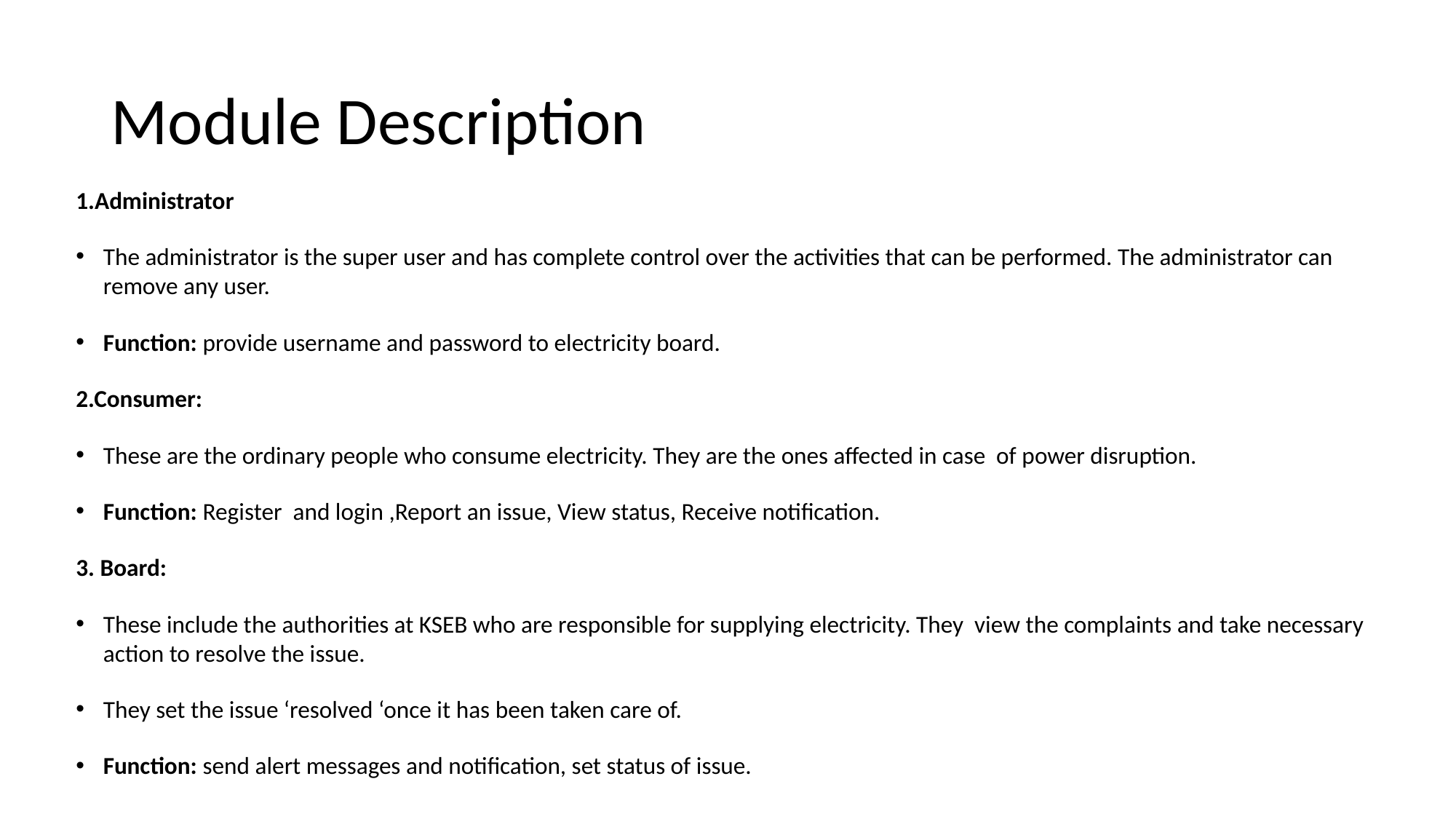

# Module Description
1.Administrator
The administrator is the super user and has complete control over the activities that can be performed. The administrator can remove any user.
Function: provide username and password to electricity board.
2.Consumer:
These are the ordinary people who consume electricity. They are the ones affected in case  of power disruption.
Function: Register  and login ,Report an issue, View status, Receive notification.
3. Board:
These include the authorities at KSEB who are responsible for supplying electricity. They  view the complaints and take necessary action to resolve the issue.
They set the issue ‘resolved ‘once it has been taken care of.
Function: send alert messages and notification, set status of issue.